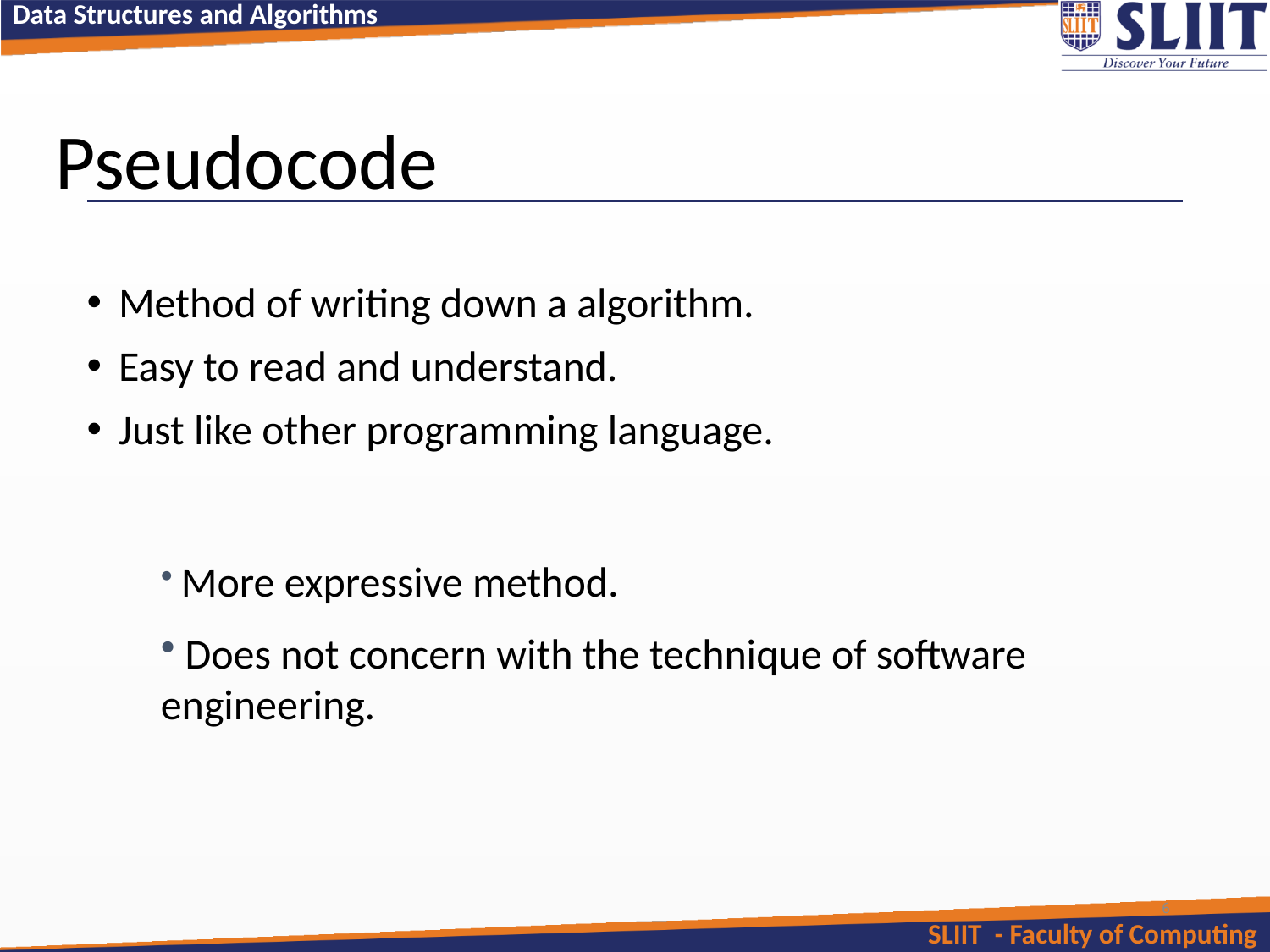

# Pseudocode
Method of writing down a algorithm.
Easy to read and understand.
Just like other programming language.

 More expressive method.
 Does not concern with the technique of software engineering.
6